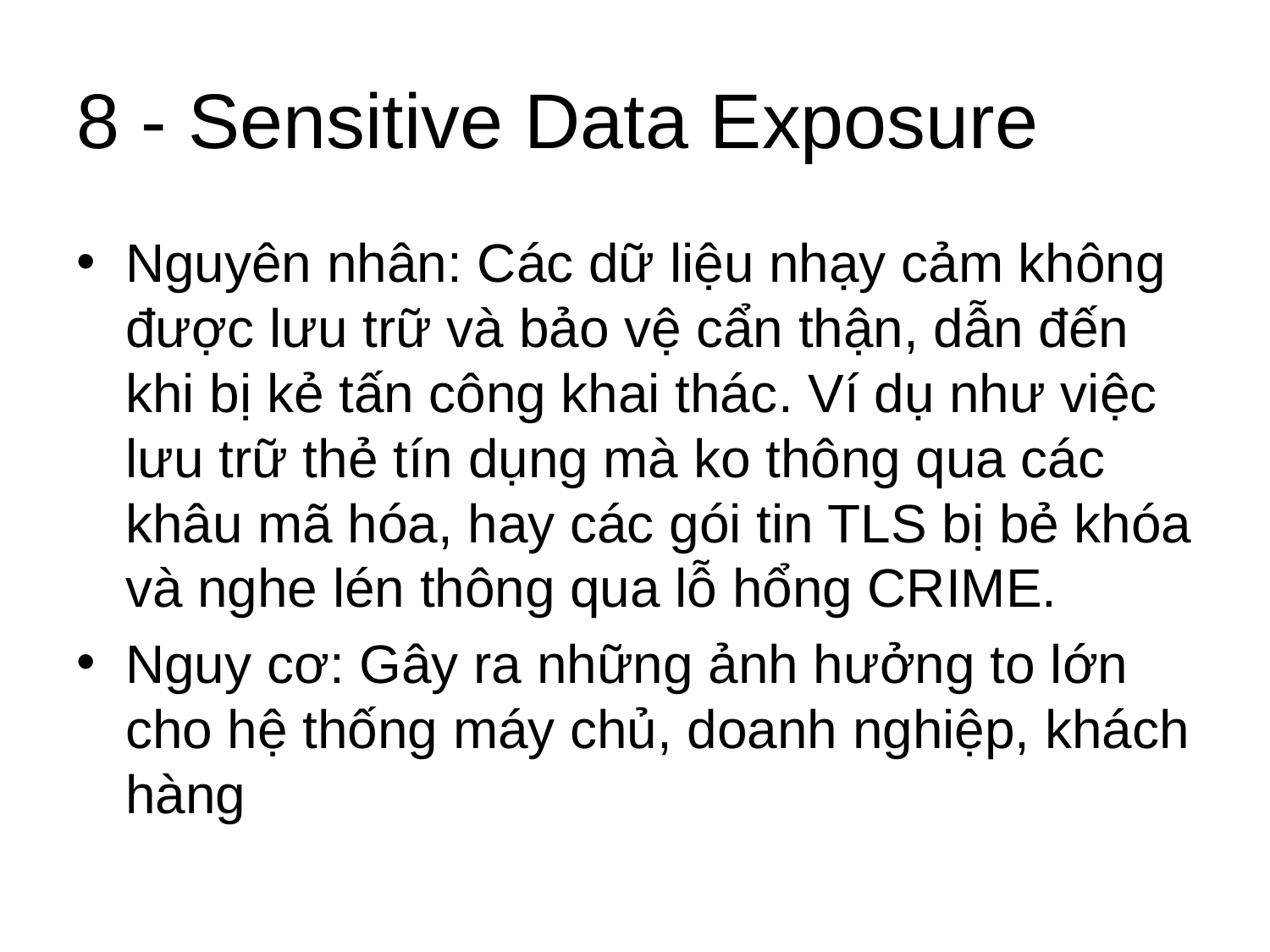

# 8 - Sensitive Data Exposure
Nguyên nhân: Các dữ liệu nhạy cảm không được lưu trữ và bảo vệ cẩn thận, dẫn đến khi bị kẻ tấn công khai thác. Ví dụ như việc lưu trữ thẻ tín dụng mà ko thông qua các khâu mã hóa, hay các gói tin TLS bị bẻ khóa và nghe lén thông qua lỗ hổng CRIME.
Nguy cơ: Gây ra những ảnh hưởng to lớn cho hệ thống máy chủ, doanh nghiệp, khách hàng